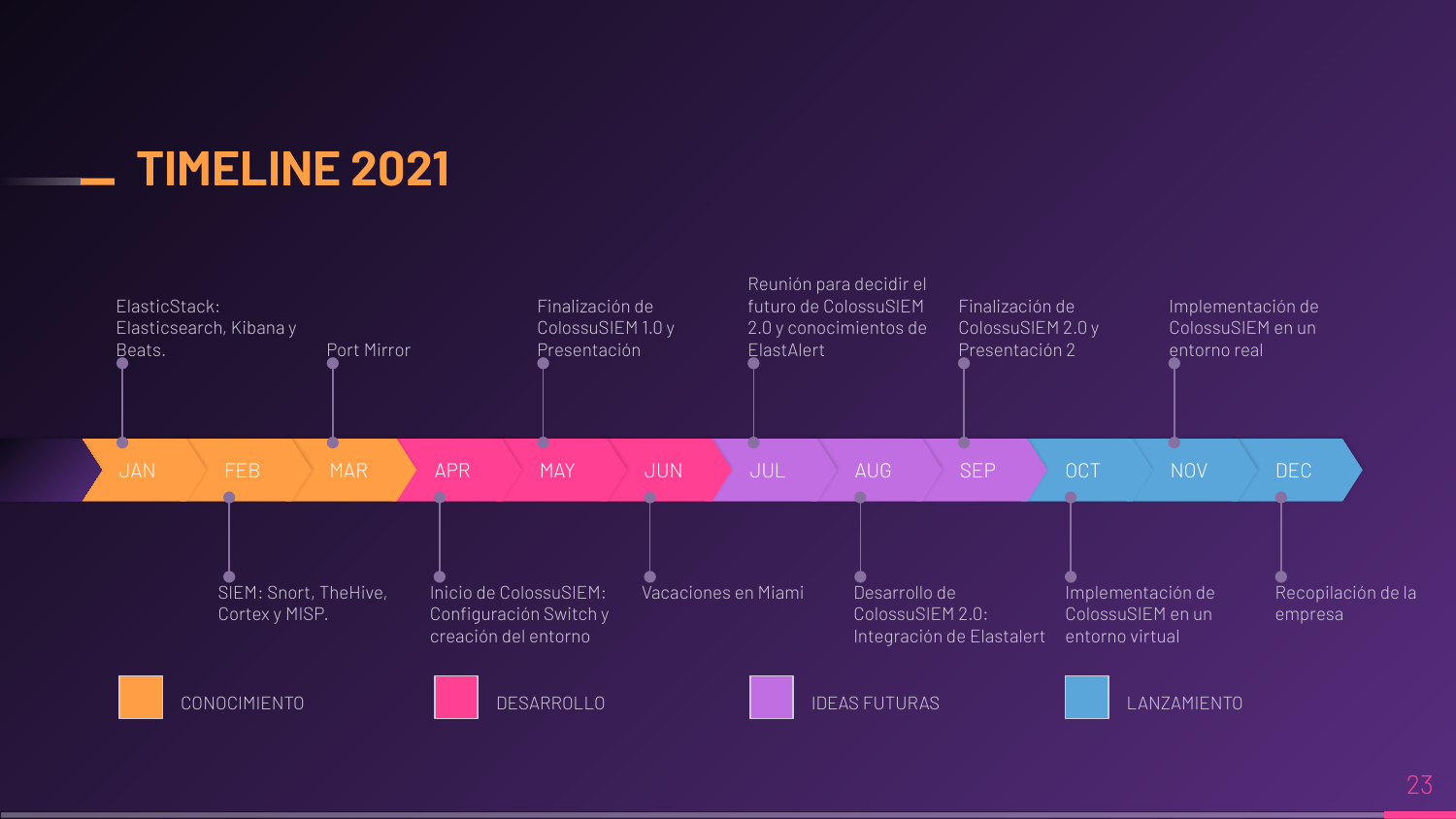

# TIMELINE 2021
ElasticStack: Elasticsearch, Kibana y Beats.
Port Mirror
Finalización de ColossuSIEM 1.0 y Presentación
Reunión para decidir el futuro de ColossuSIEM 2.0 y conocimientos de ElastAlert
Finalización de ColossuSIEM 2.0 y Presentación 2
Implementación de ColossuSIEM en un entorno real

JAN
FEB
MAR
APR
MAY
JUN
JUL
AUG
SEP
OCT
NOV
DEC
SIEM: Snort, TheHive, Cortex y MISP.
Inicio de ColossuSIEM: Configuración Switch y creación del entorno
Vacaciones en Miami
Desarrollo de ColossuSIEM 2.0: Integración de Elastalert
Implementación de ColossuSIEM en un entorno virtual
Recopilación de la empresa

CONOCIMIENTO
DESARROLLO
IDEAS FUTURAS
LANZAMIENTO
23